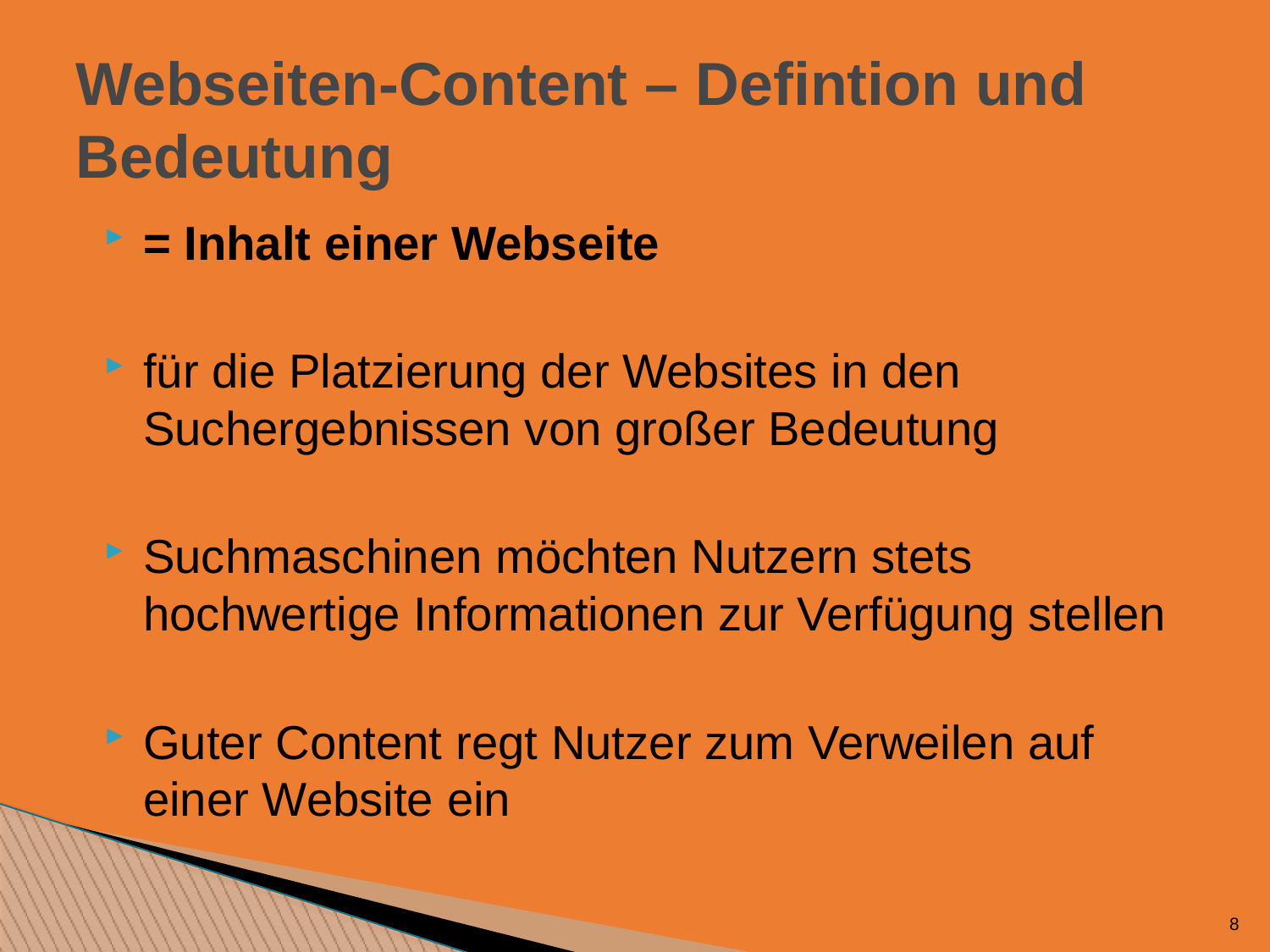

Webseiten-Content – Defintion und Bedeutung
= Inhalt einer Webseite

für die Platzierung der Websites in den Suchergebnissen von großer Bedeutung

Suchmaschinen möchten Nutzern stets hochwertige Informationen zur Verfügung stellen

Guter Content regt Nutzer zum Verweilen auf einer Website ein
8